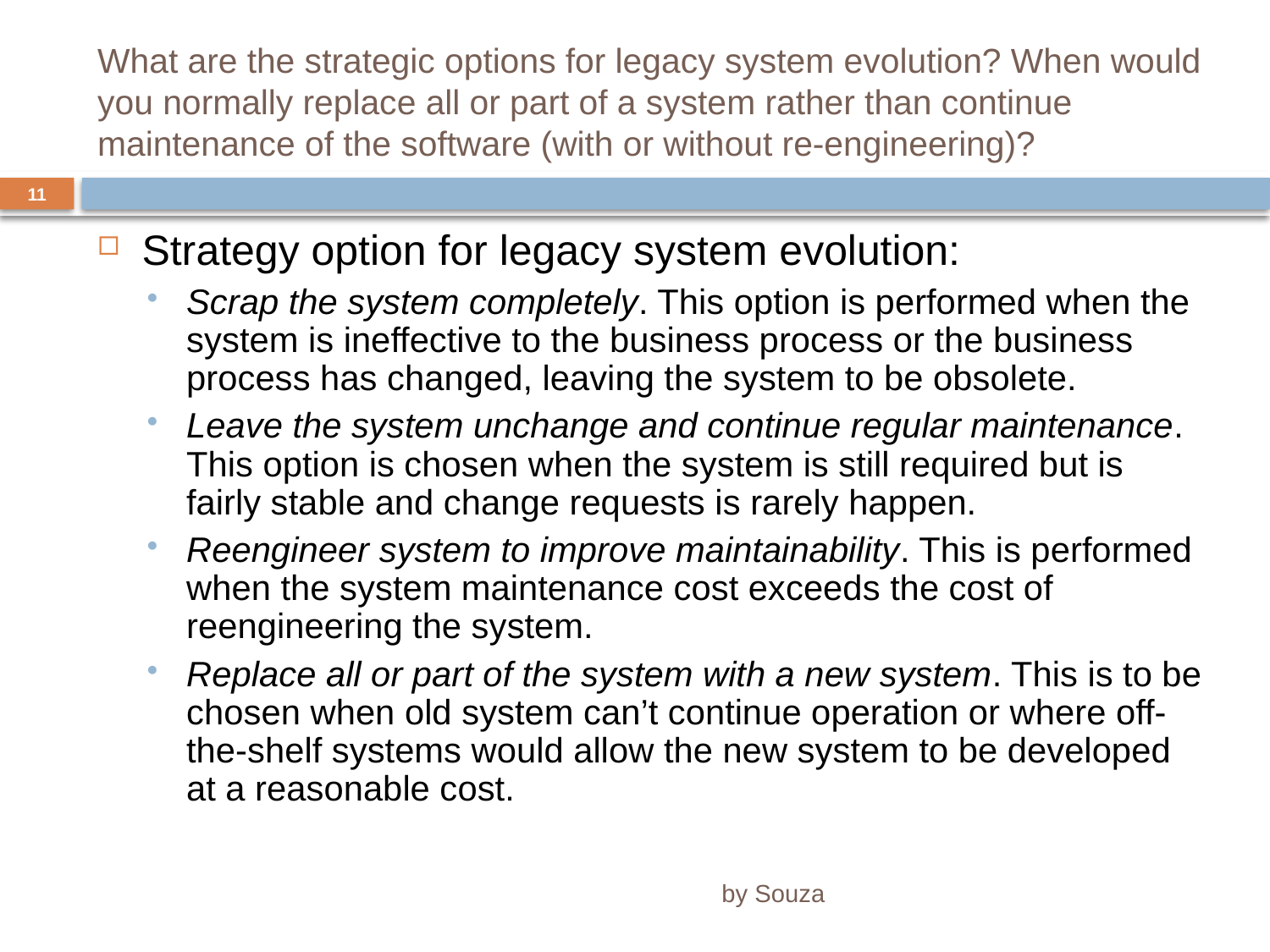

# What are the strategic options for legacy system evolution? When would you normally replace all or part of a system rather than continue maintenance of the software (with or without re-engineering)?
11
Strategy option for legacy system evolution:
Scrap the system completely. This option is performed when the system is ineffective to the business process or the business process has changed, leaving the system to be obsolete.
Leave the system unchange and continue regular maintenance. This option is chosen when the system is still required but is fairly stable and change requests is rarely happen.
Reengineer system to improve maintainability. This is performed when the system maintenance cost exceeds the cost of reengineering the system.
Replace all or part of the system with a new system. This is to be chosen when old system can’t continue operation or where off-the-shelf systems would allow the new system to be developed at a reasonable cost.
by Souza